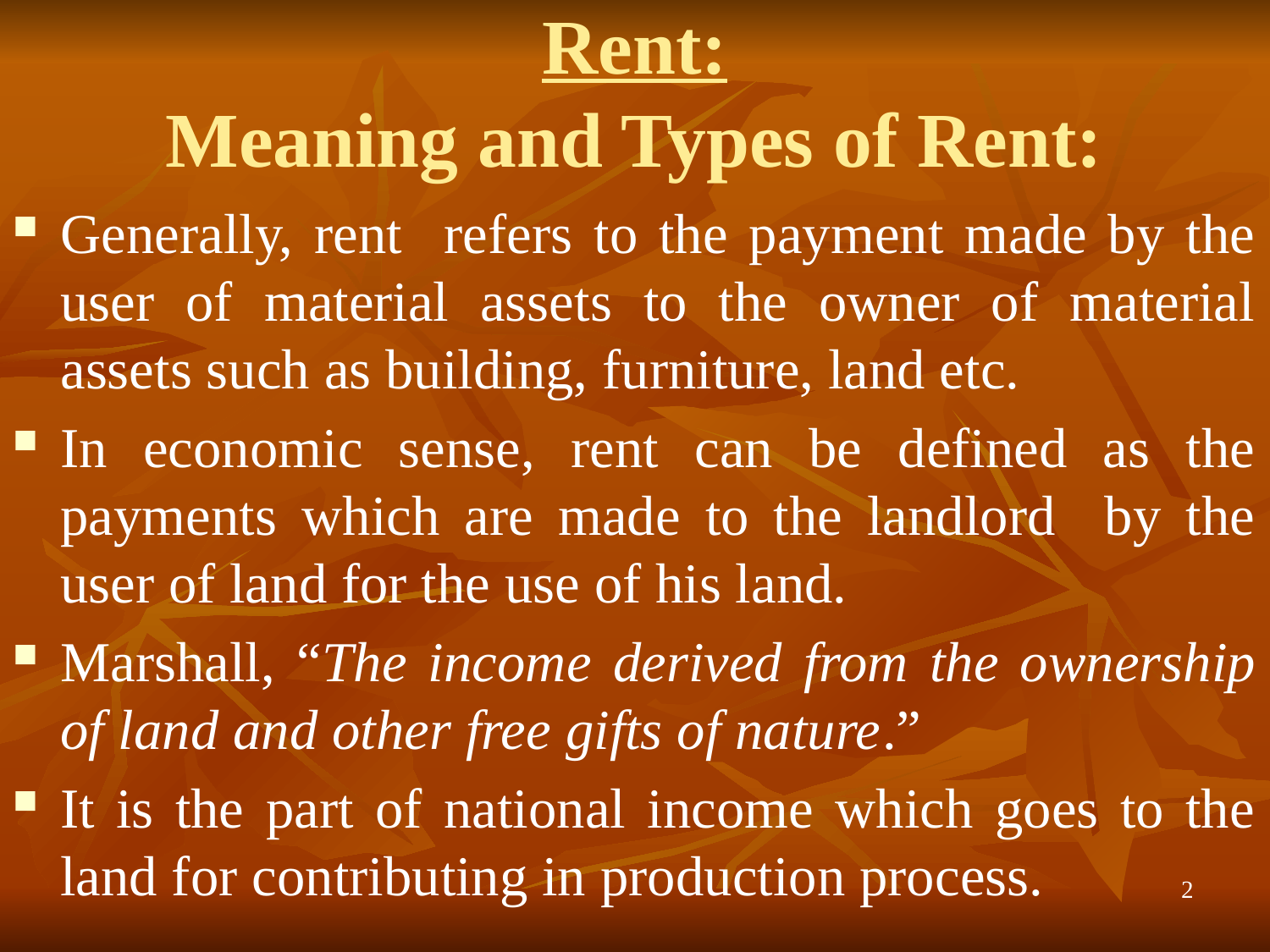

# Rent: Meaning and Types of Rent:
Generally, rent  refers to the payment made by the user of material assets to the owner of material assets such as building, furniture, land etc.
In economic sense, rent can be defined as the payments which are made to the landlord  by the user of land for the use of his land.
Marshall, “The income derived from the ownership of land and other free gifts of nature.”
It is the part of national income which goes to the land for contributing in production process.
2